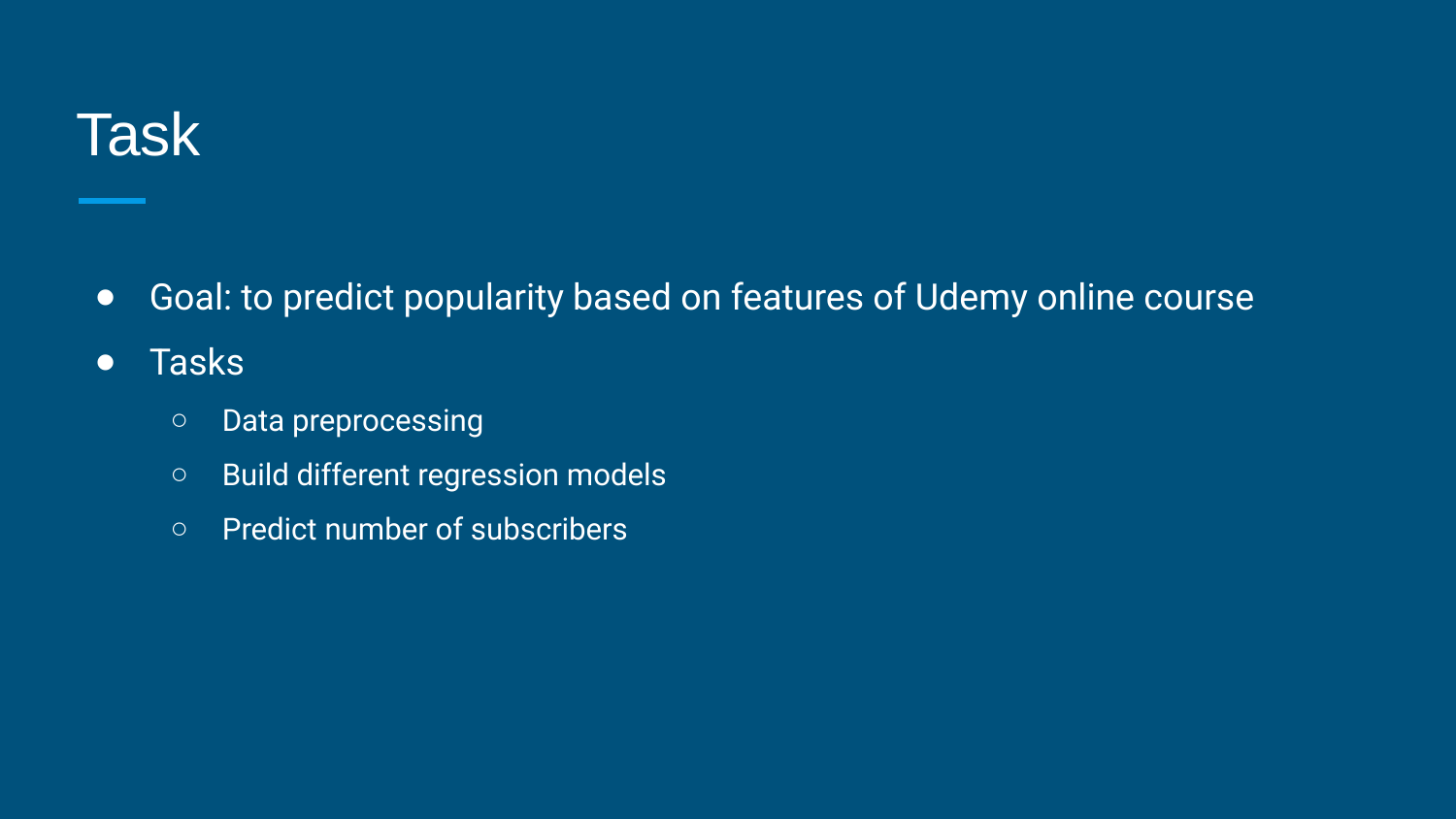

# Task
Goal: to predict popularity based on features of Udemy online course
Tasks
Data preprocessing
Build different regression models
Predict number of subscribers